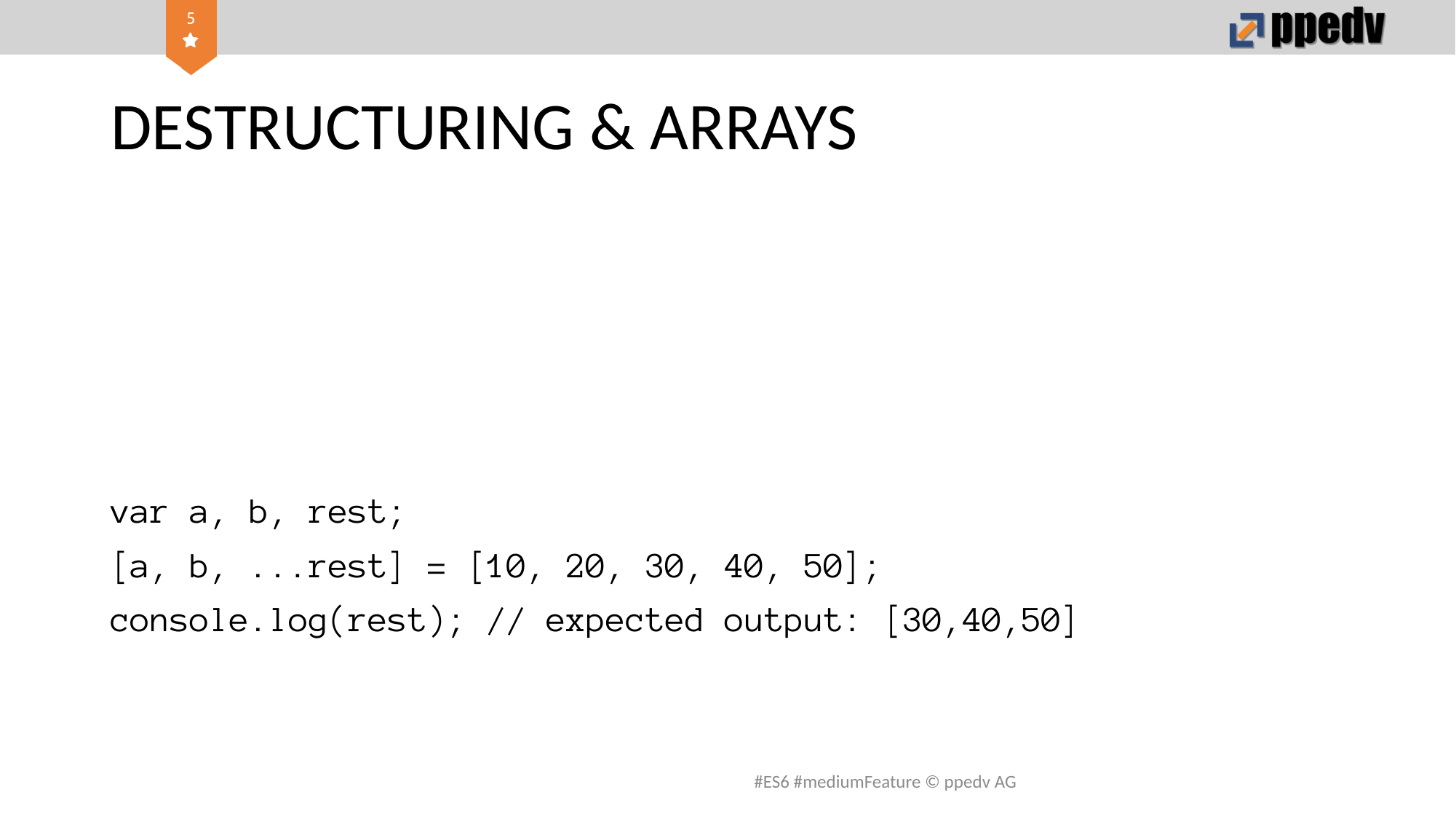

# DESTRUCTURING & ARRAYS

var a, b, rest;
[a, b, ...rest] = [10, 20, 30, 40, 50];
console.log(rest); // expected output: [30,40,50]
#ES6 #mediumFeature © ppedv AG